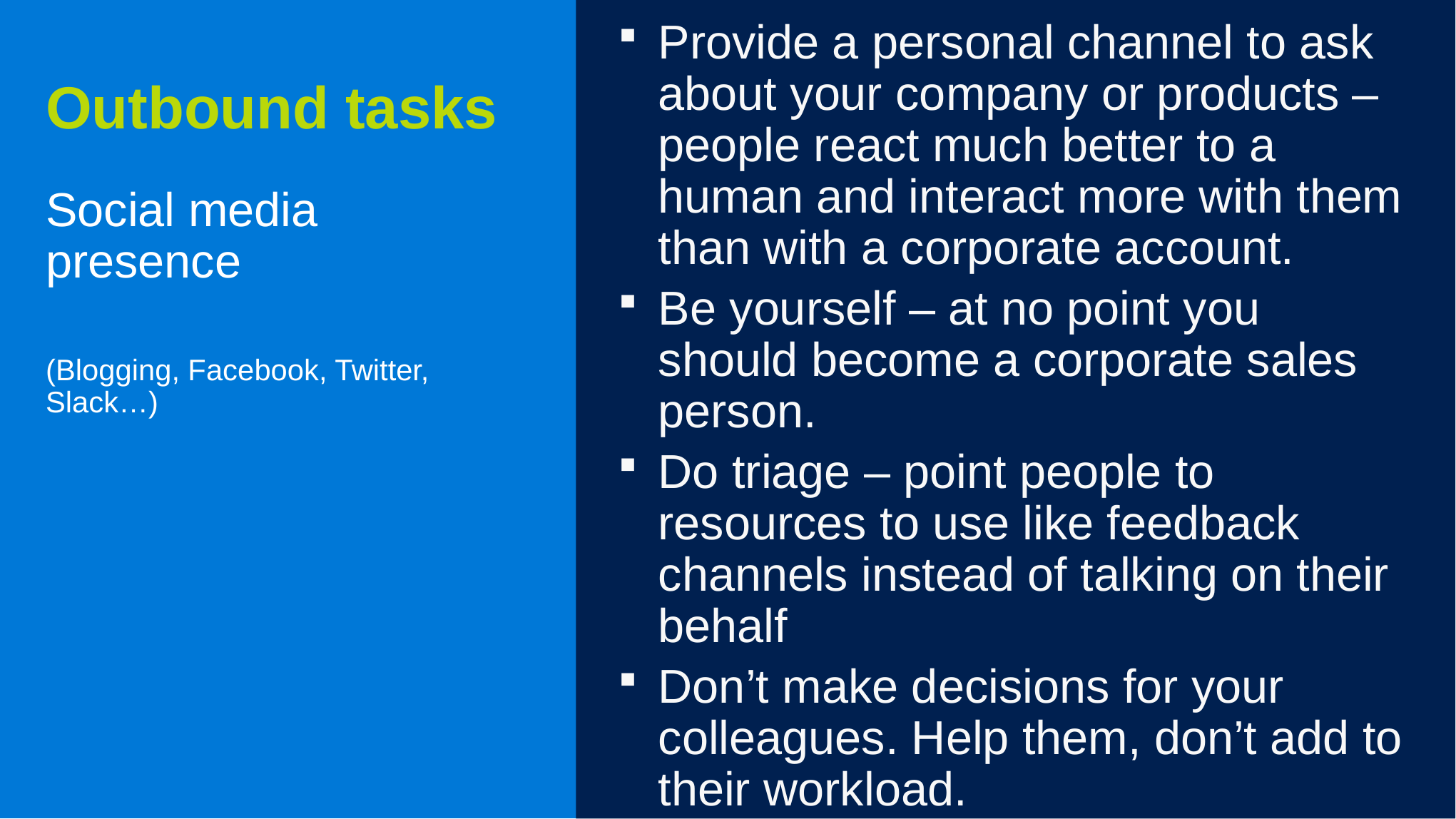

Provide a personal channel to ask about your company or products – people react much better to a human and interact more with them than with a corporate account.
Be yourself – at no point you should become a corporate sales person.
Do triage – point people to resources to use like feedback channels instead of talking on their behalf
Don’t make decisions for your colleagues. Help them, don’t add to their workload.
Outbound tasks
Social media presence

(Blogging, Facebook, Twitter, Slack…)